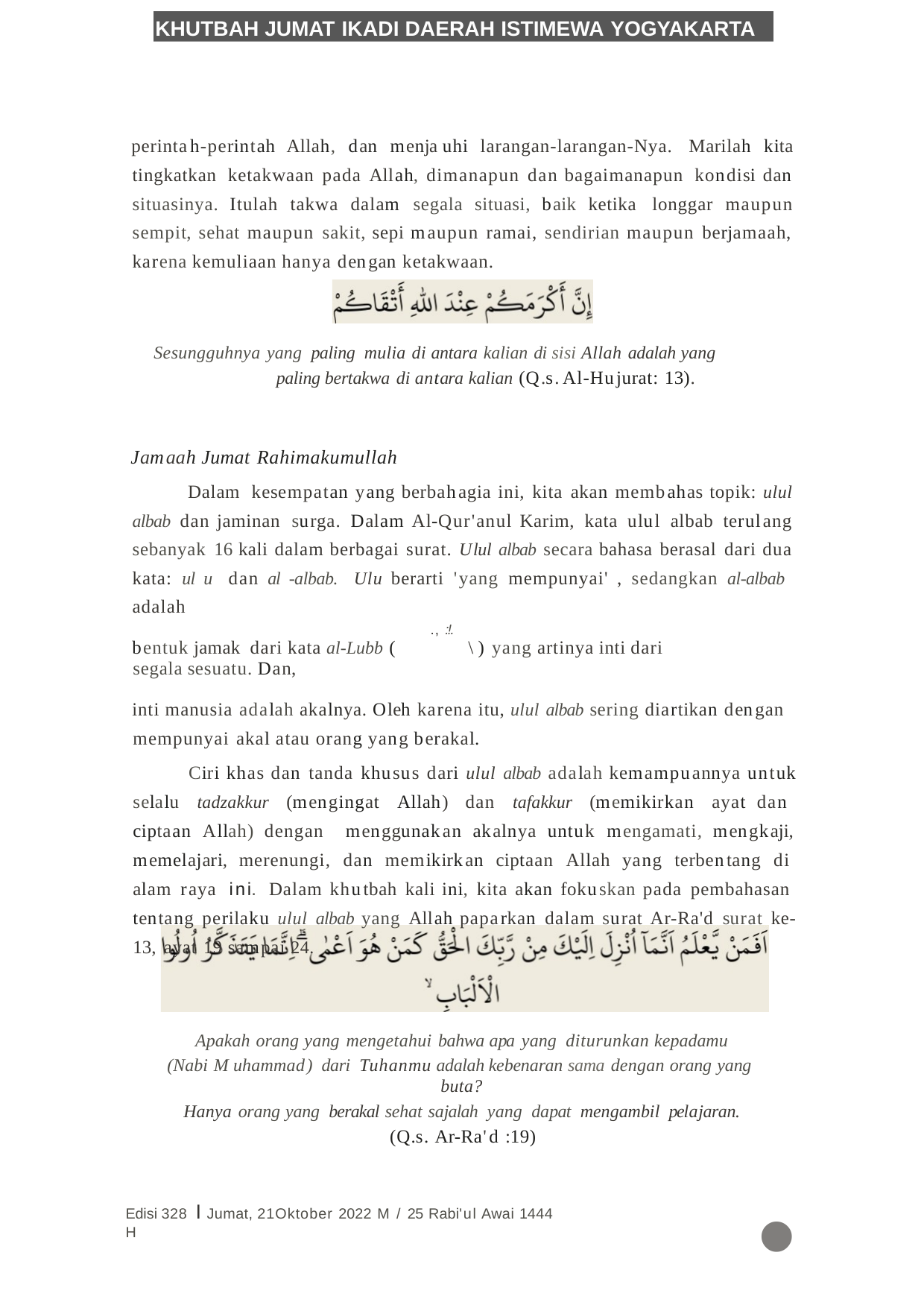

KHUTBAH JUMAT IKADI DAERAH ISTIMEWA YOGYAKARTA
perintah-perintah  Allah,  dan  menja uhi  larangan-larangan-Nya.   Marilah  kita tingkatkan  ketakwaan pada Allah, dimanapun dan bagaimanapun  kondisi dan situasinya.  Itulah  takwa  dalam  segala  situasi,  baik  ketika   longgar  maupun sempit, sehat maupun sakit, sepi maupun ramai, sendirian maupun berjamaah, karena kemuliaan hanya dengan ketakwaan.

Sesungguhnya yang  paling  mulia di antara kalian di sisi Allah adalah yang  paling bertakwa di antara kalian (Q.s.Al-Hujurat: 13).
Jamaah Jumat Rahimakumullah
Dalam  kesempatan yang berbahagia ini, kita akan membahas topik: ulul albab  dan jaminan  surga.  Dalam Al-Qur'anul Karim,  kata  ulul  albab  terulang sebanyak 16 kali dalam berbagai surat. Ulul albab secara bahasa berasal dari dua kata: ul u  dan al -albab.  Ulu berarti 'yang mempunyai' , sedangkan al-albab  adalah
., :!.
bentuk jamak  dari kata al-Lubb (	\ ) yang artinya inti dari segala sesuatu. Dan,
inti manusia adalah akalnya. Oleh karena itu, ulul albab sering diartikan dengan mempunyai akal atau orang yang berakal.
Ciri khas dan tanda khusus dari ulul albab adalah kemampuannya untuk selalu  tadzakkur  (mengingat  Allah)  dan  tafakkur  (memikirkan  ayat dan  ciptaan Allah) dengan  menggunakan akalnya untuk mengamati, mengkaji, memelajari, merenungi,  dan  memikirkan  ciptaan  Allah  yang  terbentang  di  alam raya  ini. Dalam khutbah kali ini, kita akan fokuskan pada pembahasan  tentang perilaku ulul albab yang Allah paparkan dalam surat Ar-Ra'd surat ke-13, ayat 19 sampai 24.

Apakah orang yang mengetahui bahwa apa yang  diturunkan kepadamu
(Nabi M uhammad)  dari  Tuhanmu adalah kebenaran sama dengan orang yang  buta?
Hanya orang yang  berakal sehat sajalah  yang  dapat  mengambil  pelajaran.
(Q.s. Ar-Ra'd :19)
•
Edisi 328  I Jumat, 21Oktober 2022 M / 25 Rabi'ul Awai 1444 H